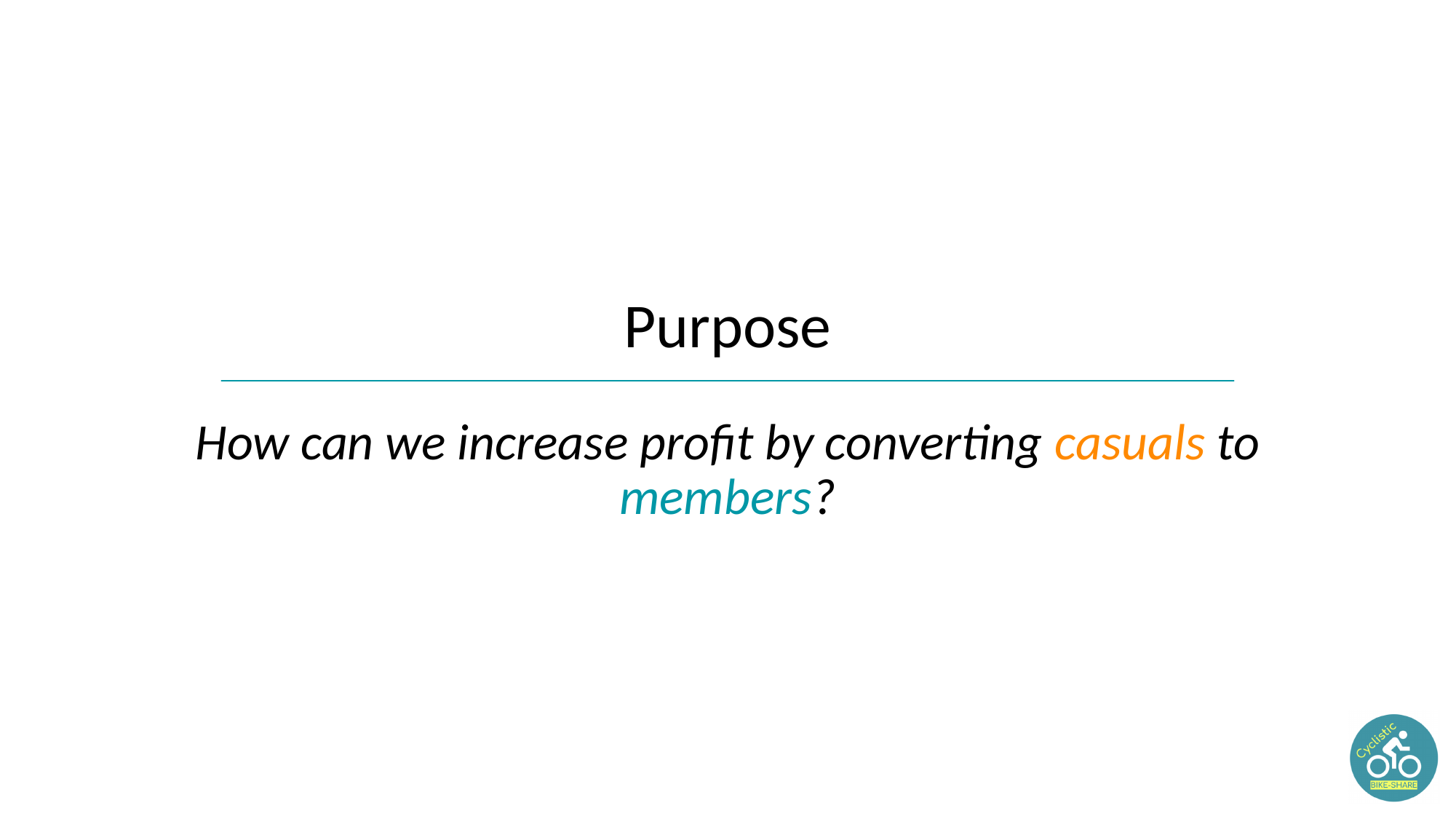

# Purpose How can we increase profit by converting casuals to members?